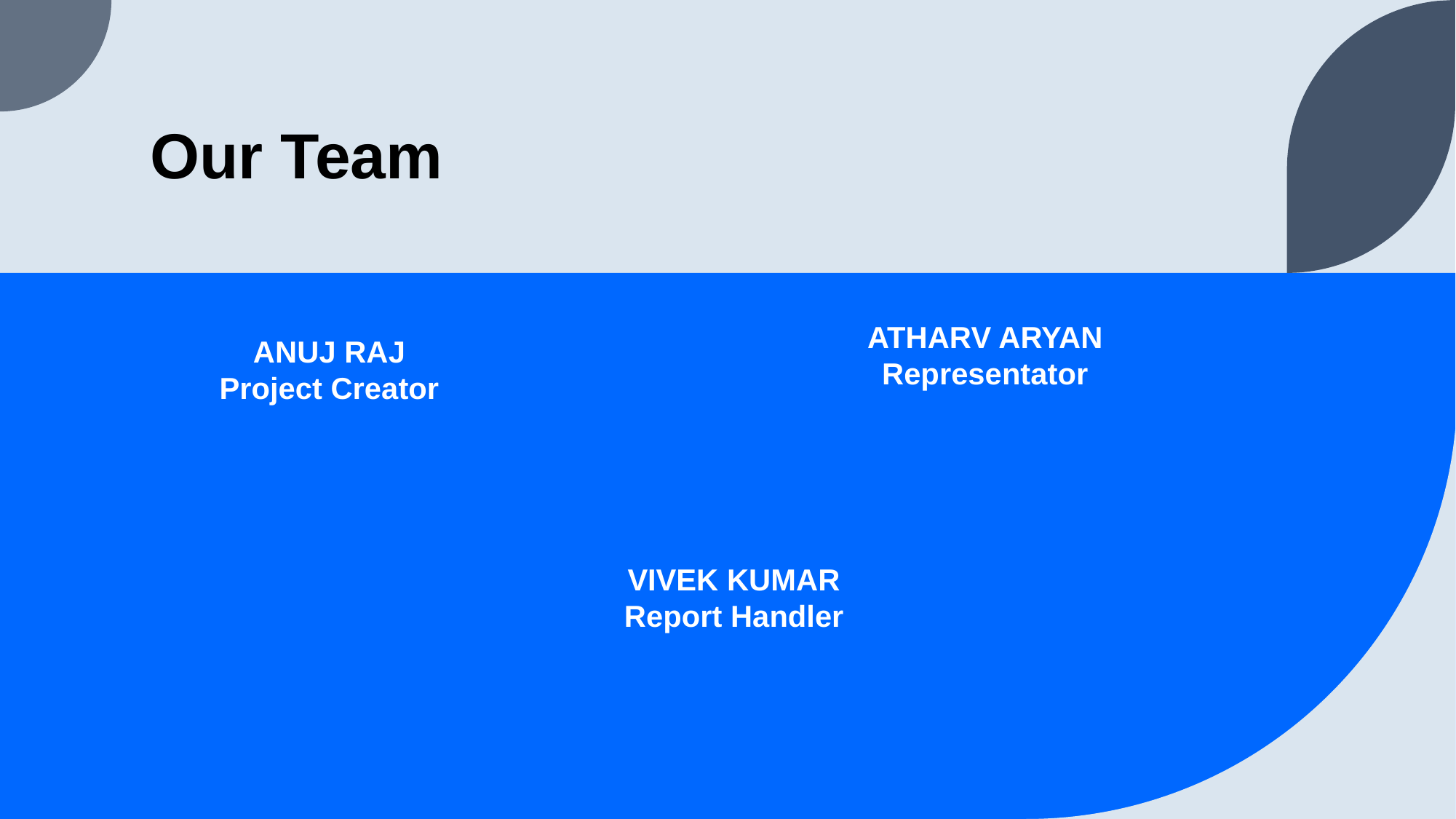

# Our Team
ATHARV ARYAN
Representator
ANUJ RAJ
Project Creator
VIVEK KUMAR
Report Handler